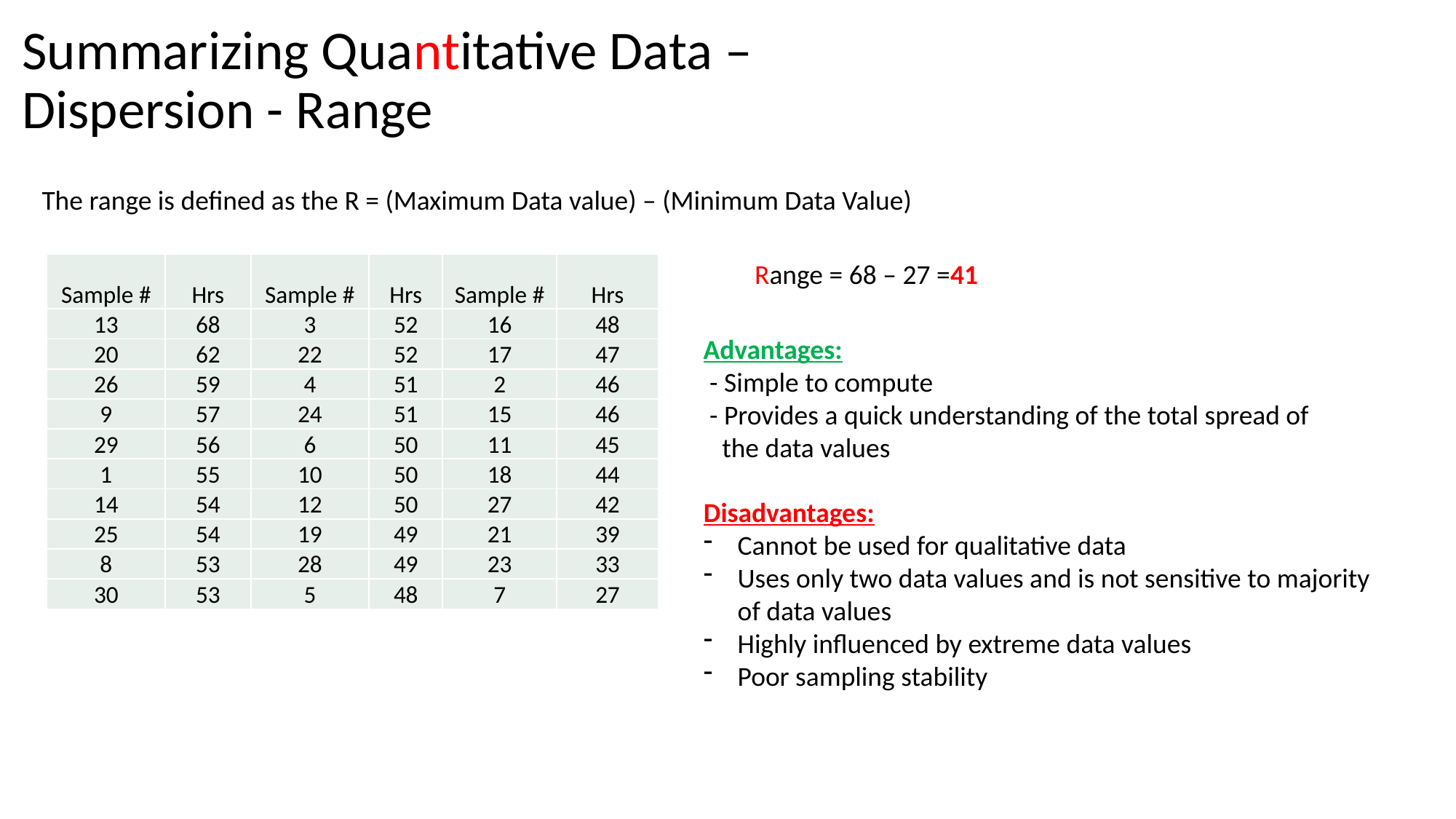

# Summarizing Quantitative Data – Dispersion - Range
The range is defined as the R = (Maximum Data value) – (Minimum Data Value)
Range = 68 – 27 =41
| Sample # | Hrs | Sample # | Hrs | Sample # | Hrs |
| --- | --- | --- | --- | --- | --- |
| 13 | 68 | 3 | 52 | 16 | 48 |
| 20 | 62 | 22 | 52 | 17 | 47 |
| 26 | 59 | 4 | 51 | 2 | 46 |
| 9 | 57 | 24 | 51 | 15 | 46 |
| 29 | 56 | 6 | 50 | 11 | 45 |
| 1 | 55 | 10 | 50 | 18 | 44 |
| 14 | 54 | 12 | 50 | 27 | 42 |
| 25 | 54 | 19 | 49 | 21 | 39 |
| 8 | 53 | 28 | 49 | 23 | 33 |
| 30 | 53 | 5 | 48 | 7 | 27 |
Advantages:
 - Simple to compute
 - Provides a quick understanding of the total spread of
   the data values
Disadvantages:
Cannot be used for qualitative data
Uses only two data values and is not sensitive to majority of data values
Highly influenced by extreme data values
Poor sampling stability